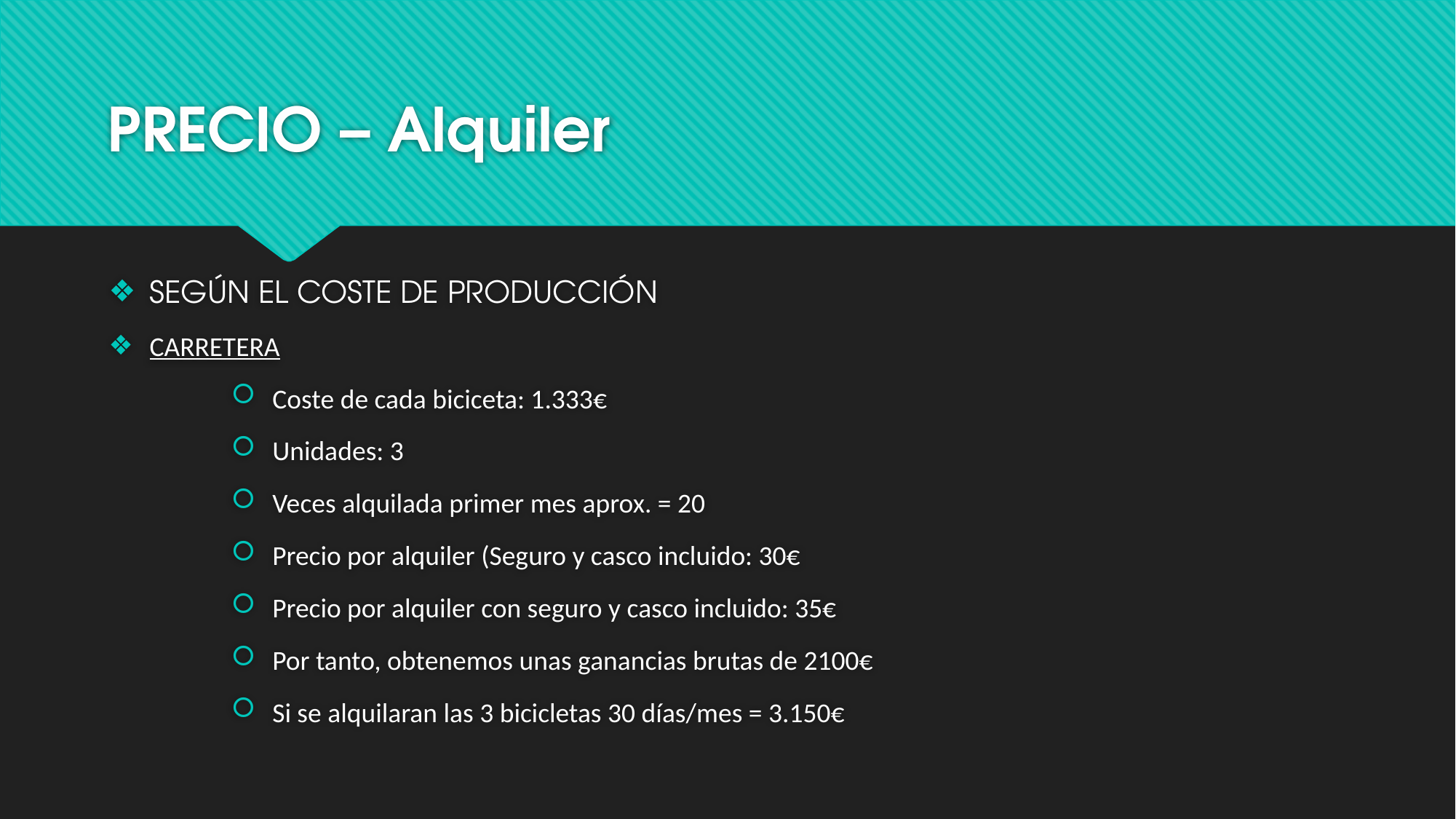

# PRECIO – Alquiler
SEGÚN EL COSTE DE PRODUCCIÓN
CARRETERA
Coste de cada biciceta: 1.333€
Unidades: 3
Veces alquilada primer mes aprox. = 20
Precio por alquiler (Seguro y casco incluido: 30€
Precio por alquiler con seguro y casco incluido: 35€
Por tanto, obtenemos unas ganancias brutas de 2100€
Si se alquilaran las 3 bicicletas 30 días/mes = 3.150€